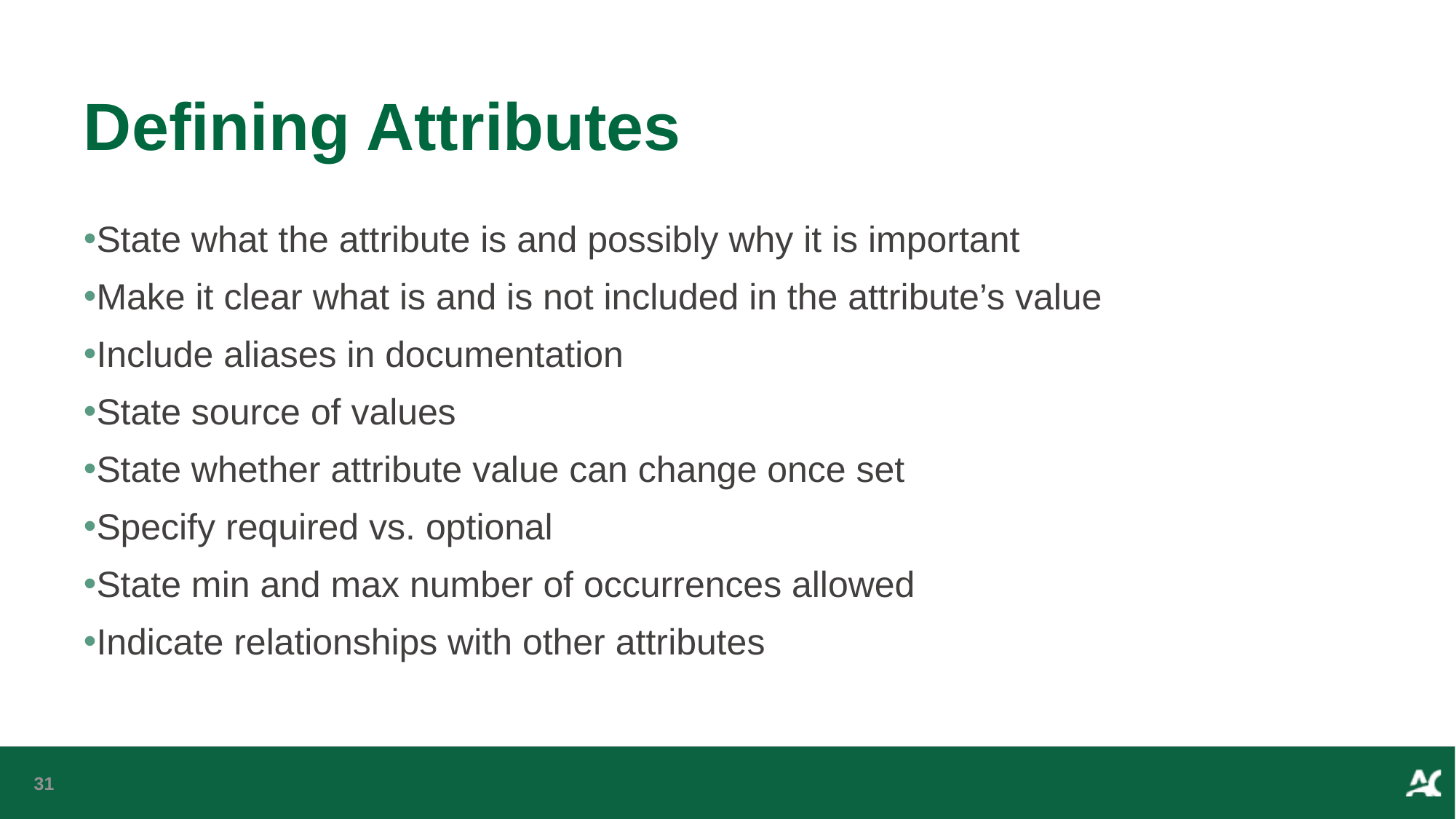

# Defining Attributes
State what the attribute is and possibly why it is important
Make it clear what is and is not included in the attribute’s value
Include aliases in documentation
State source of values
State whether attribute value can change once set
Specify required vs. optional
State min and max number of occurrences allowed
Indicate relationships with other attributes

31